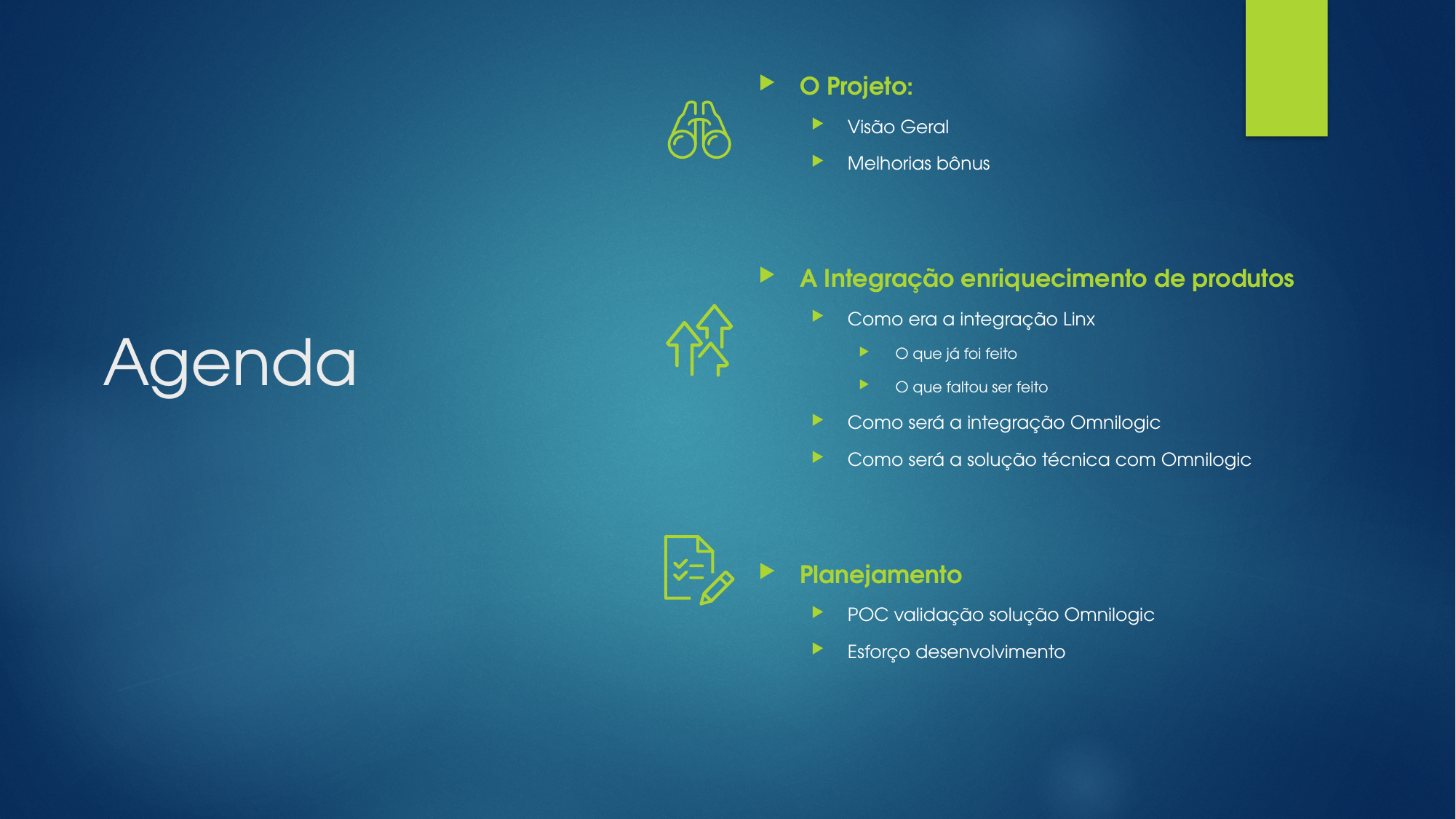

O Projeto:
Visão Geral
Melhorias bônus

A Integração enriquecimento de produtos
Como era a integração Linx
O que já foi feito
O que faltou ser feito
Como será a integração Omnilogic
Como será a solução técnica com Omnilogic

Planejamento
POC validação solução Omnilogic
Esforço desenvolvimento

# Agenda